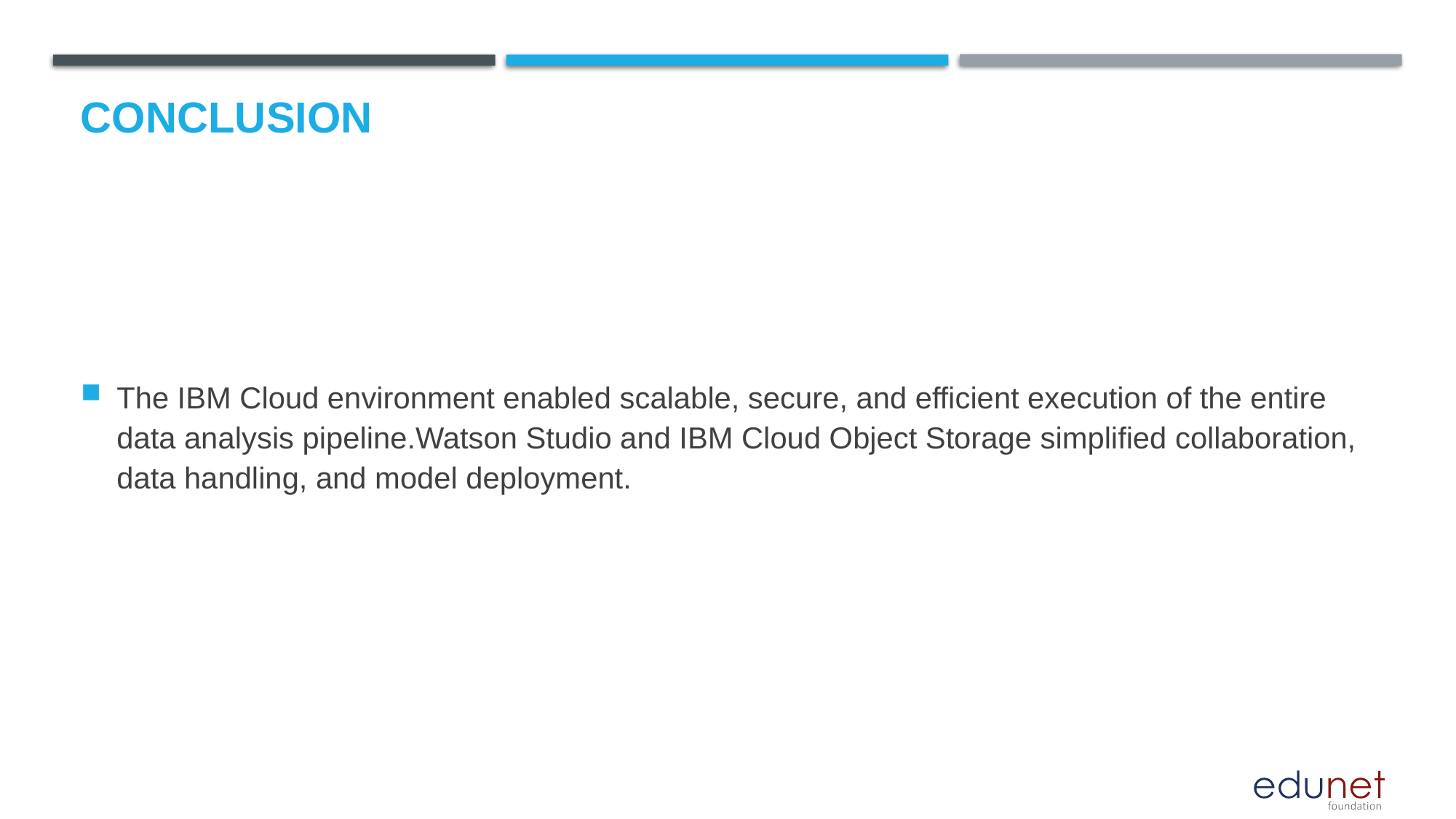

# Conclusion
The IBM Cloud environment enabled scalable, secure, and efficient execution of the entire data analysis pipeline.Watson Studio and IBM Cloud Object Storage simplified collaboration, data handling, and model deployment.